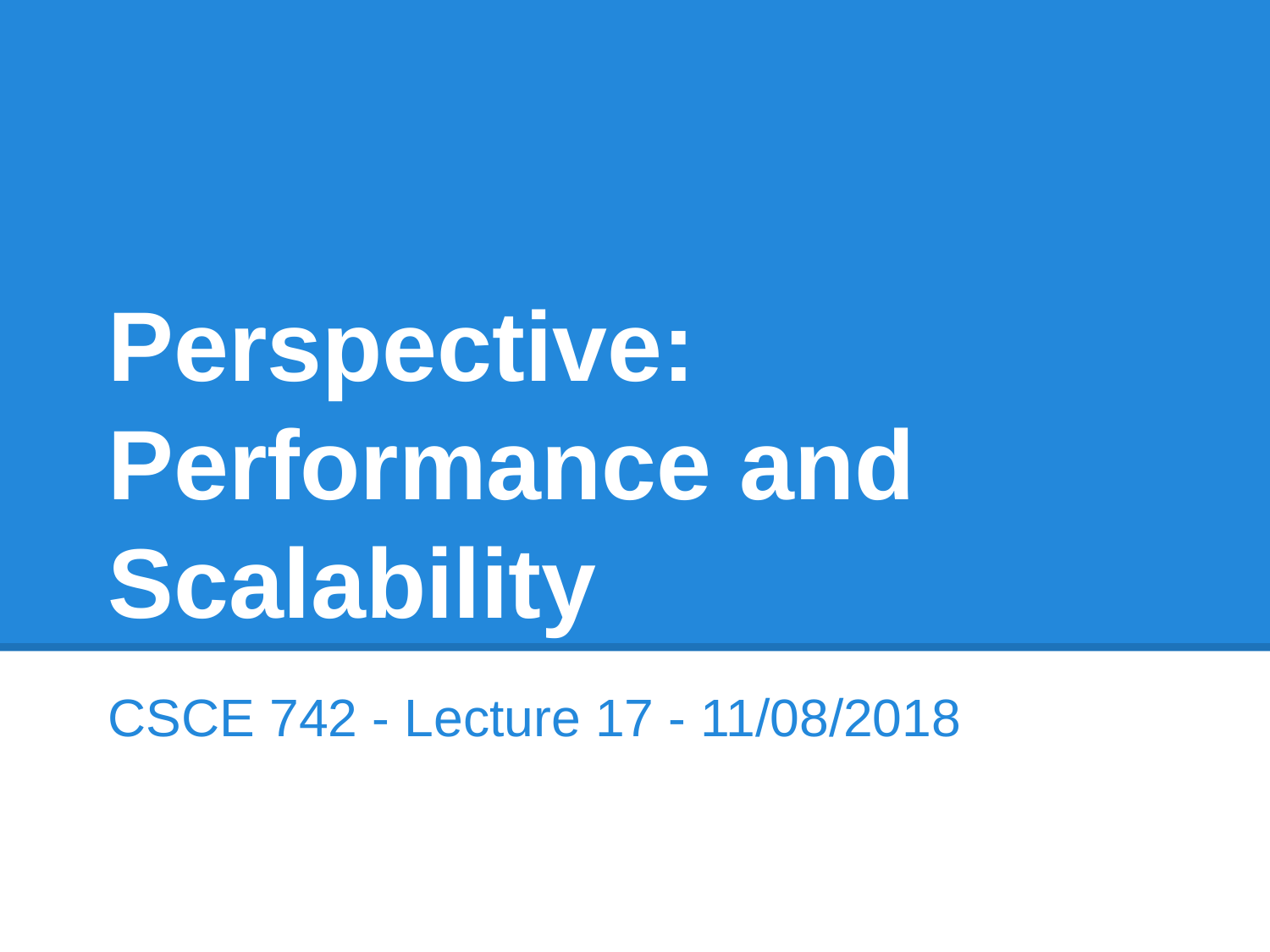

# Perspective: Performance and Scalability
CSCE 742 - Lecture 17 - 11/08/2018